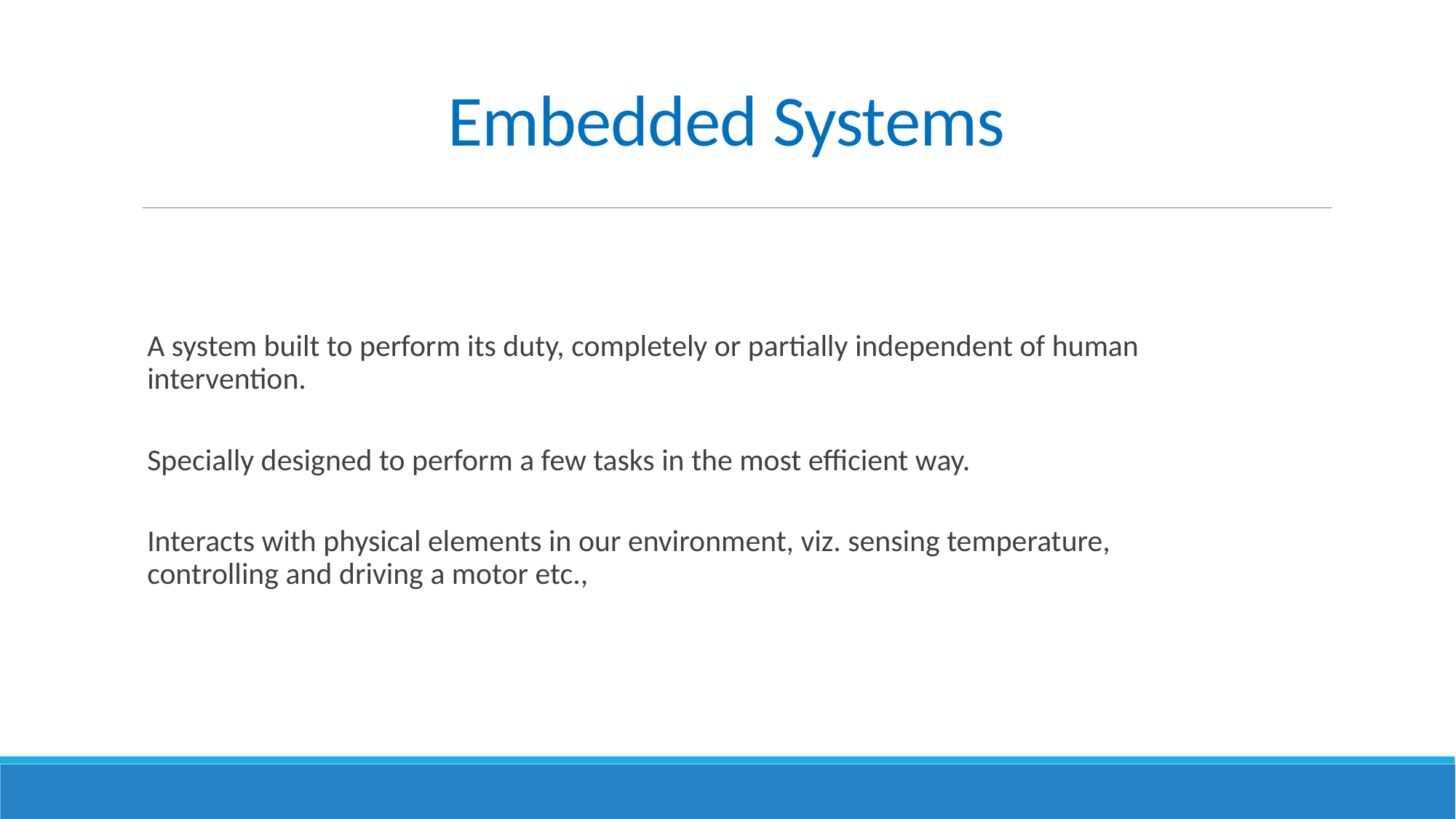

# Embedded Systems
A system built to perform its duty, completely or partially independent of human intervention.
Specially designed to perform a few tasks in the most efficient way.
Interacts with physical elements in our environment, viz. sensing temperature, controlling and driving a motor etc.,
3